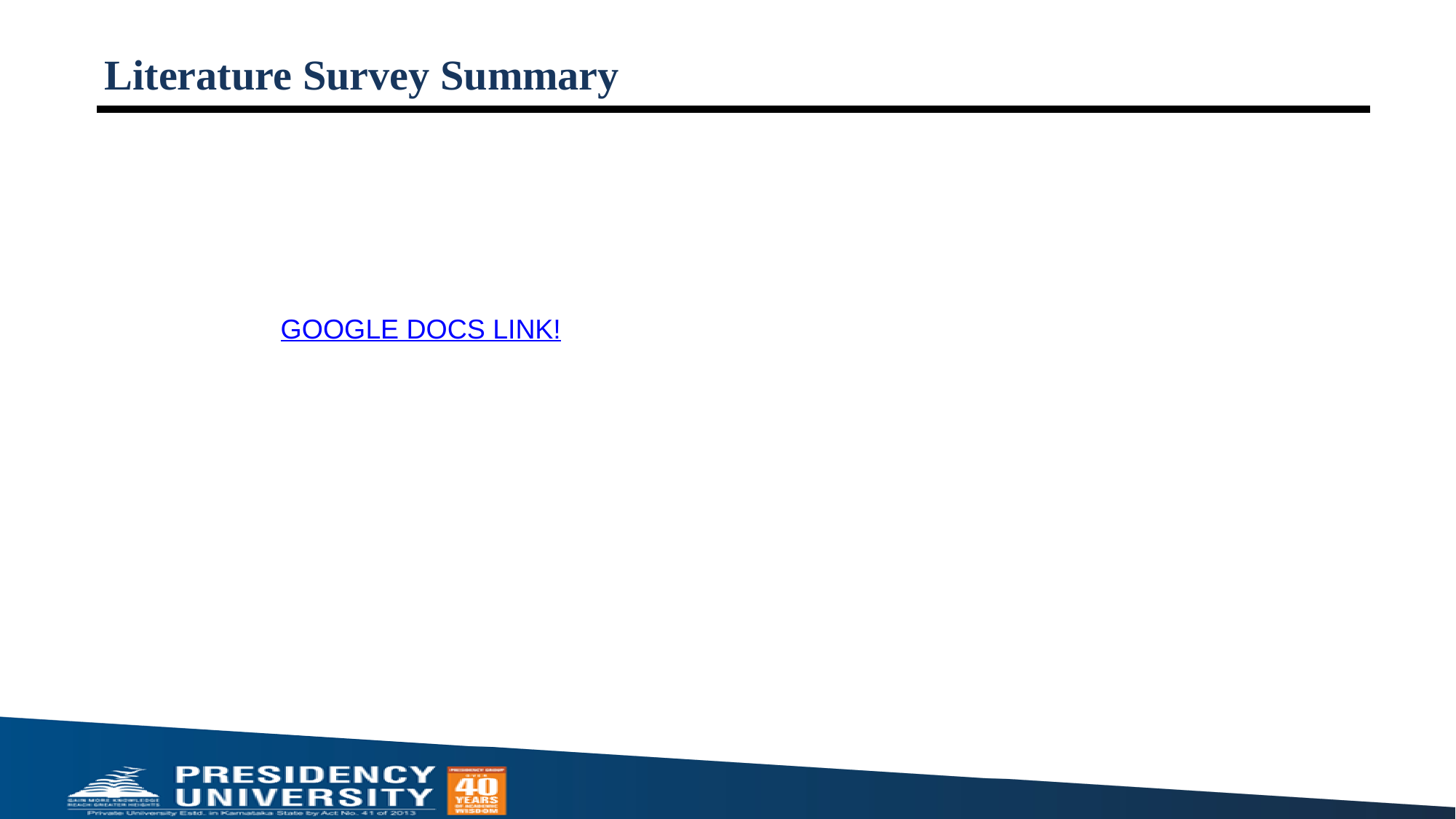

# Literature Survey Summary
GOOGLE DOCS LINK!